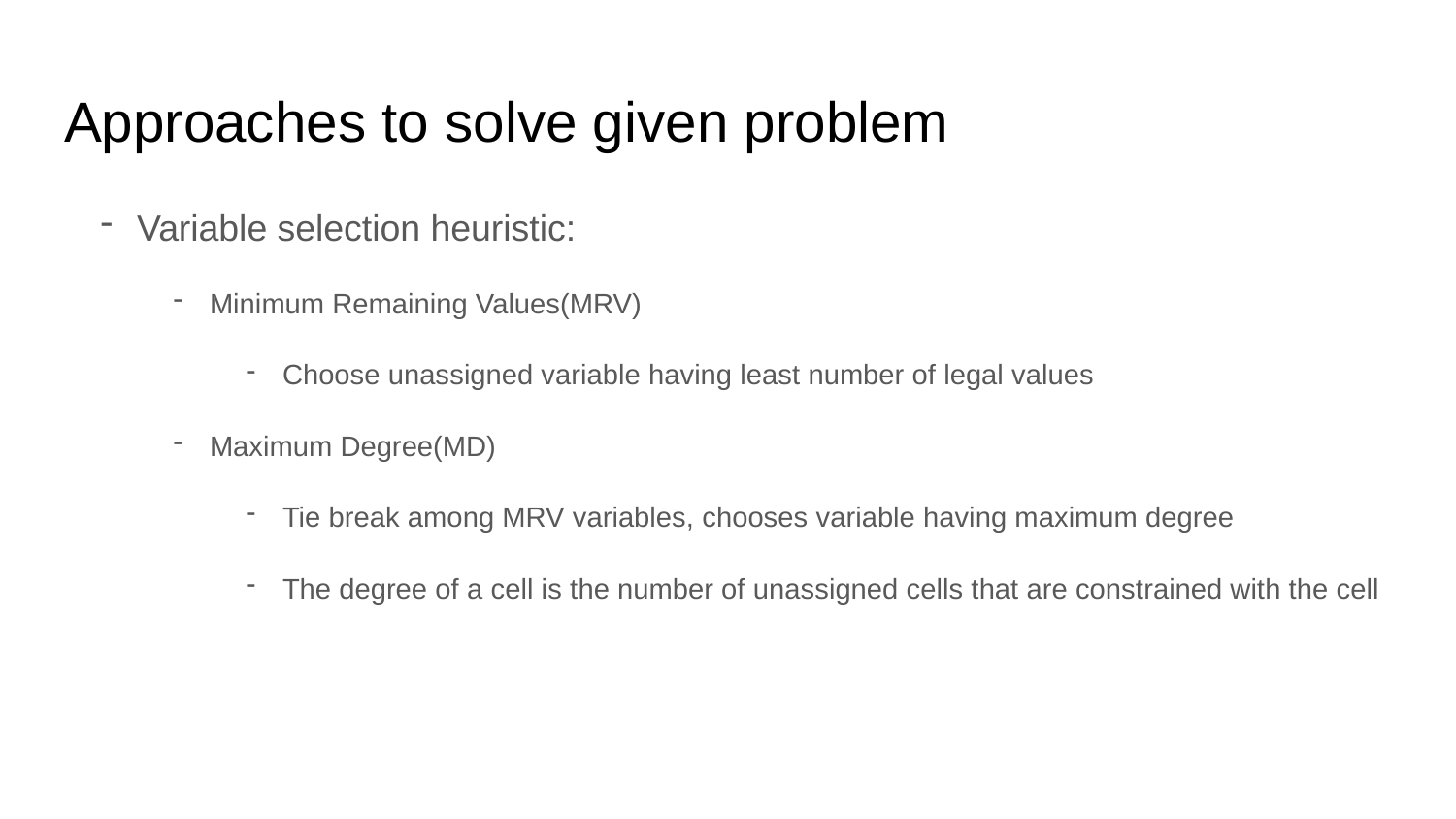

# Approaches to solve given problem

Variable selection heuristic:
Minimum Remaining Values(MRV)
Choose unassigned variable having least number of legal values
Maximum Degree(MD)
Tie break among MRV variables, chooses variable having maximum degree
The degree of a cell is the number of unassigned cells that are constrained with the cell